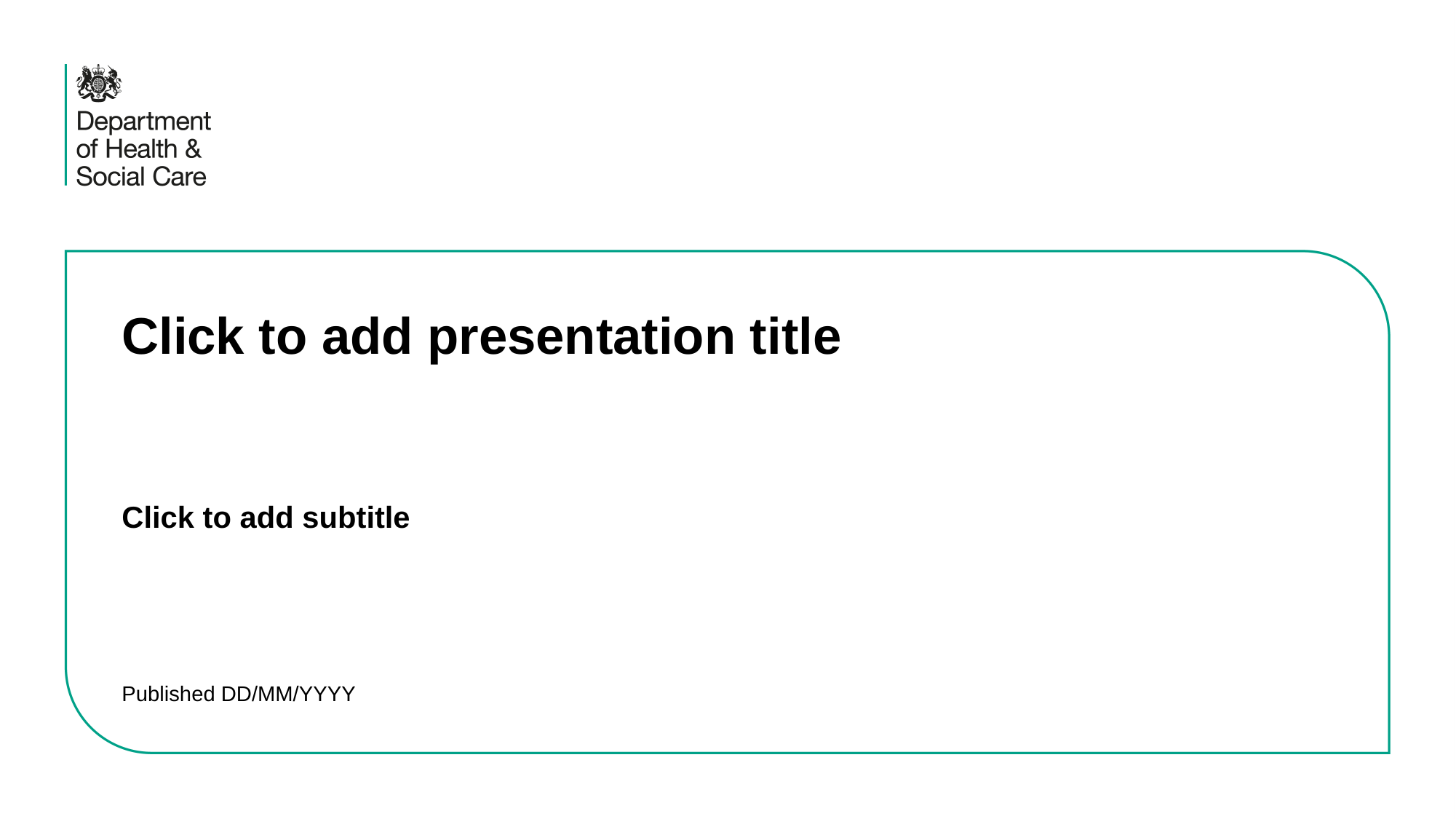

# Click to add presentation title
Click to add subtitle
Published DD/MM/YYYY